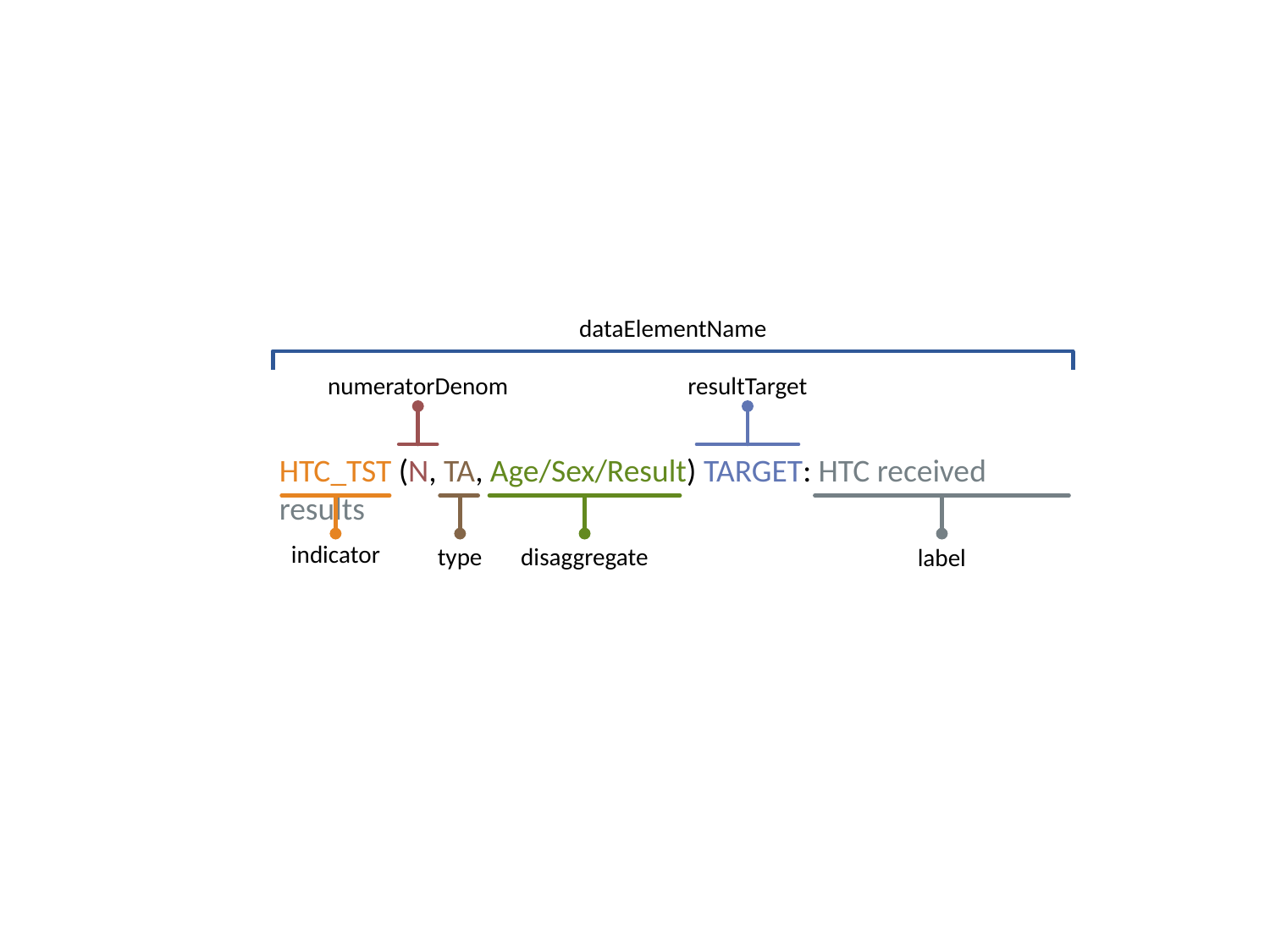

dataElementName
numeratorDenom
resultTarget
HTC_TST (N, TA, Age/Sex/Result) TARGET: HTC received results
indicator
type
disaggregate
label